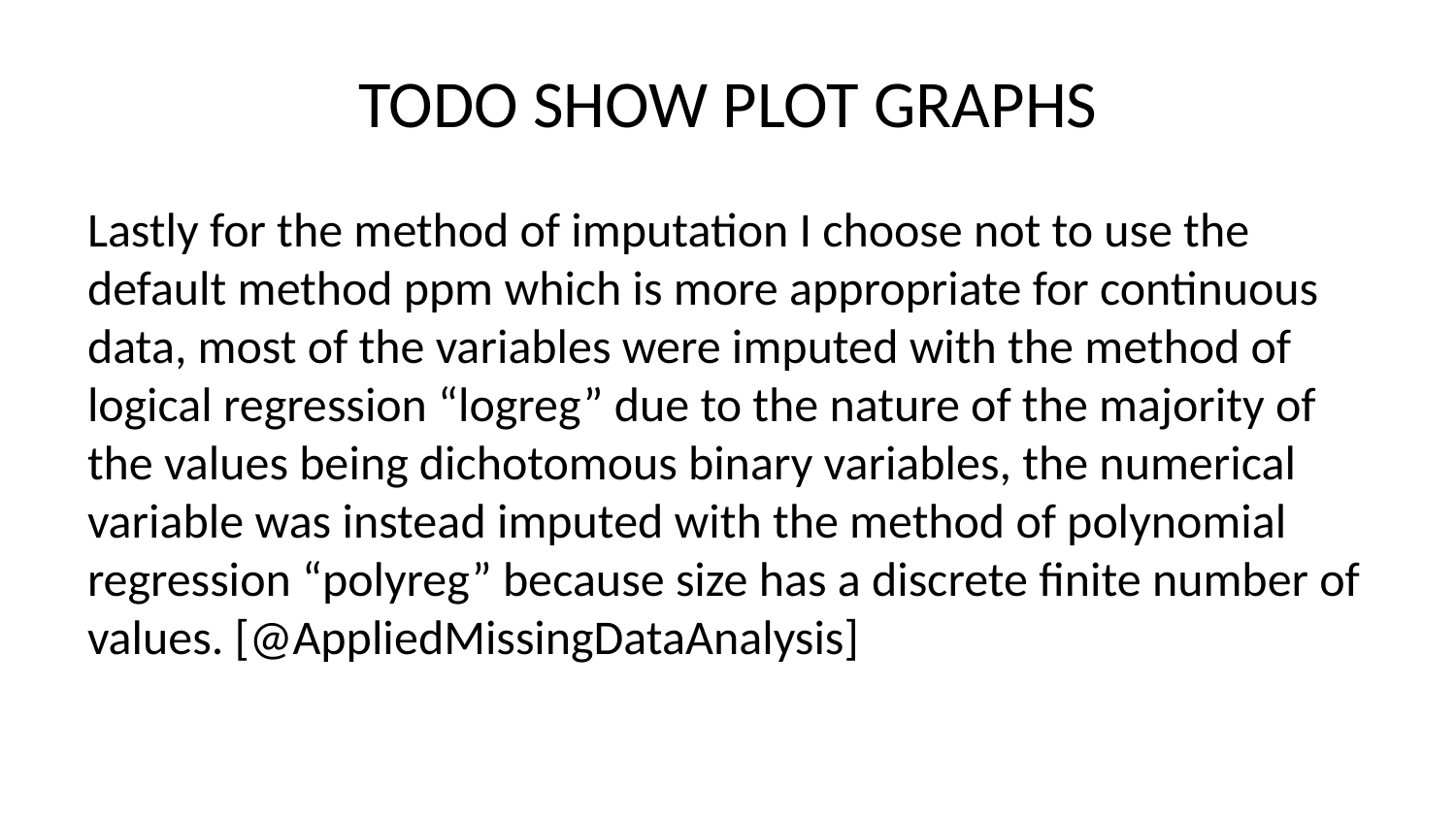

# TODO SHOW PLOT GRAPHS
Lastly for the method of imputation I choose not to use the default method ppm which is more appropriate for continuous data, most of the variables were imputed with the method of logical regression “logreg” due to the nature of the majority of the values being dichotomous binary variables, the numerical variable was instead imputed with the method of polynomial regression “polyreg” because size has a discrete finite number of values. [@AppliedMissingDataAnalysis]